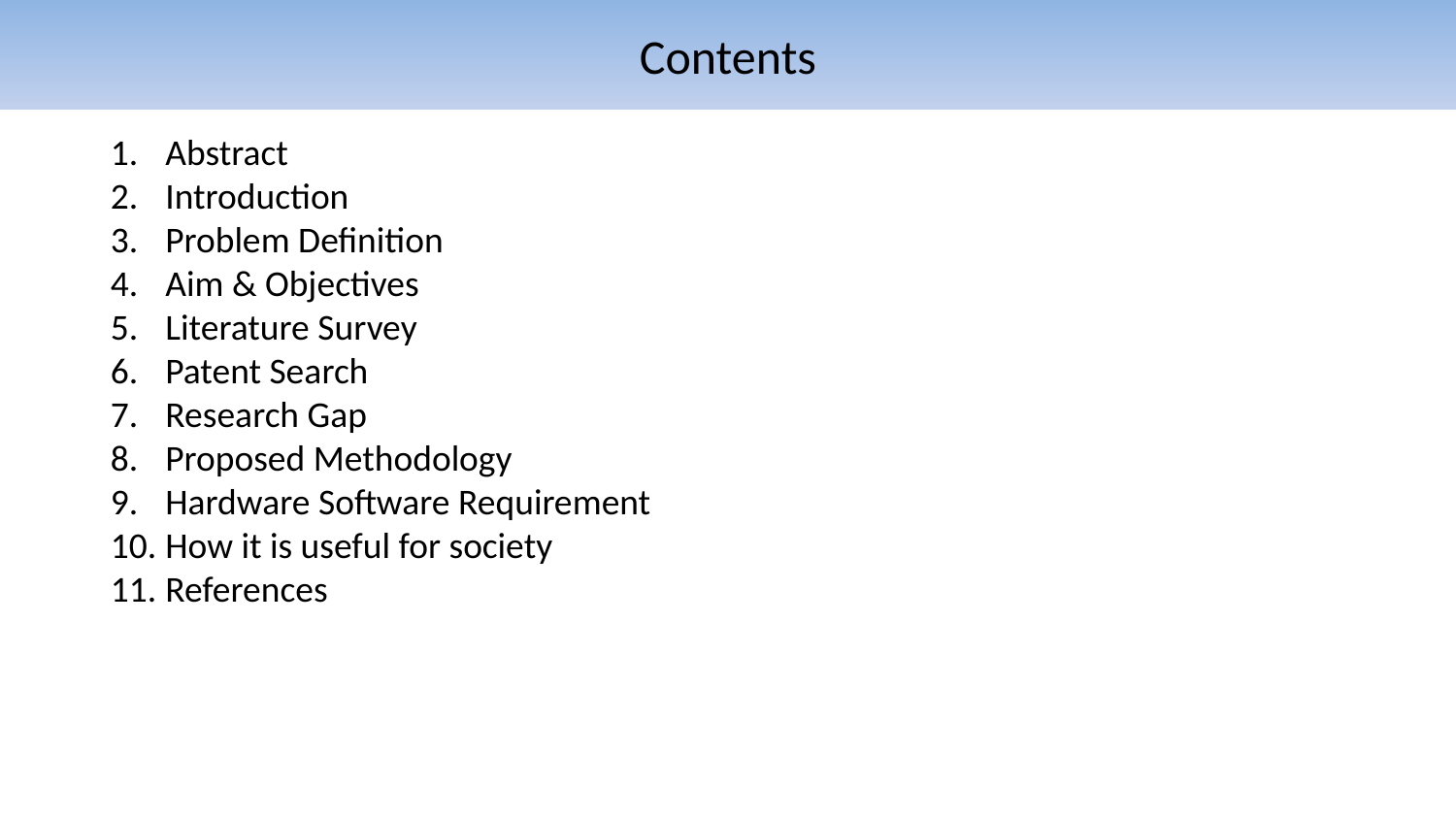

# Contents
Abstract
Introduction
Problem Definition
Aim & Objectives
Literature Survey
Patent Search
Research Gap
Proposed Methodology
Hardware Software Requirement
How it is useful for society
References